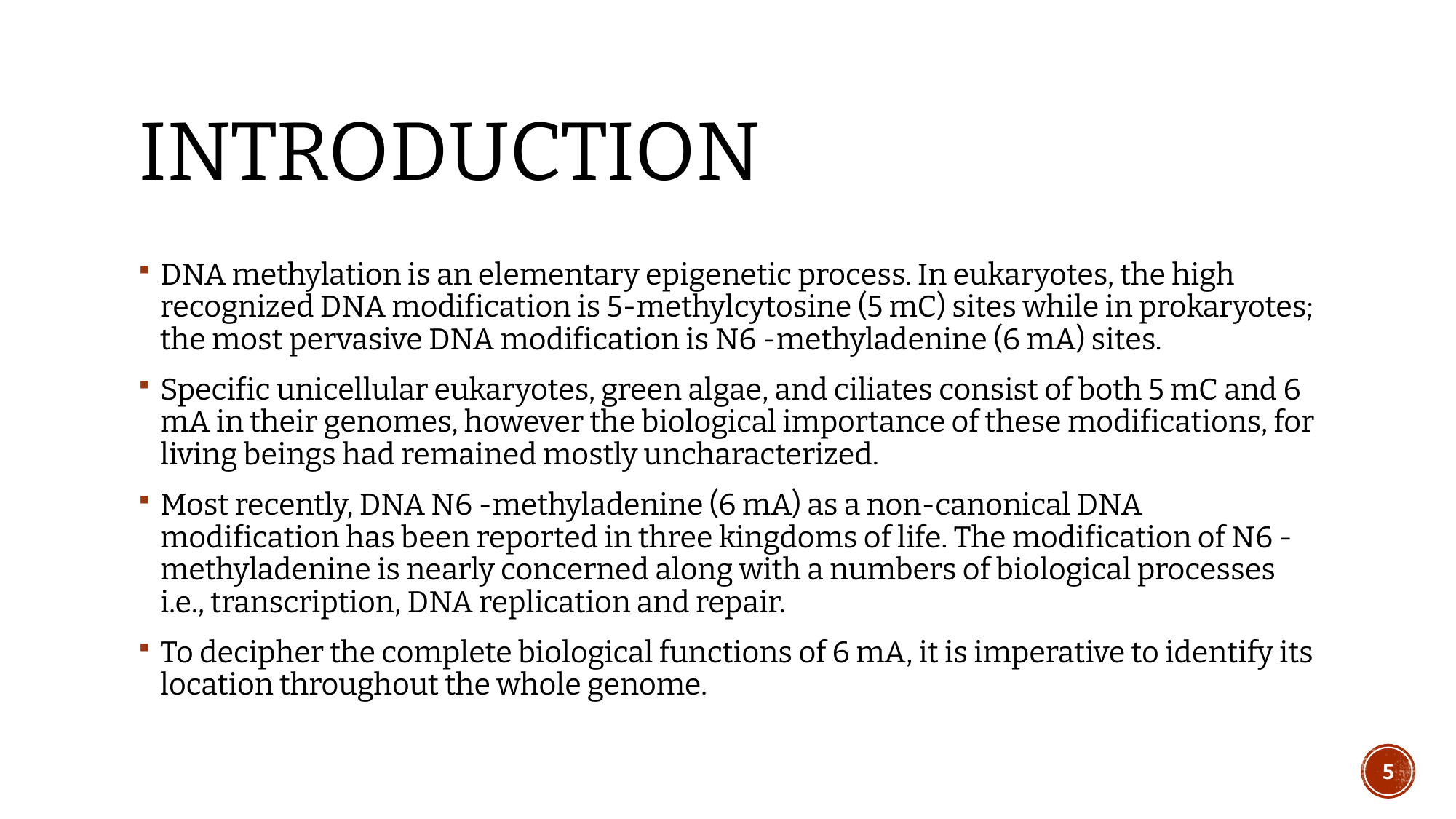

# Introduction
DNA methylation is an elementary epigenetic process. In eukaryotes, the high recognized DNA modification is 5-methylcytosine (5 mC) sites while in prokaryotes; the most pervasive DNA modification is N6 -methyladenine (6 mA) sites.
Specific unicellular eukaryotes, green algae, and ciliates consist of both 5 mC and 6 mA in their genomes, however the biological importance of these modifications, for living beings had remained mostly uncharacterized.
Most recently, DNA N6 -methyladenine (6 mA) as a non-canonical DNA modification has been reported in three kingdoms of life. The modification of N6 -methyladenine is nearly concerned along with a numbers of biological processes i.e., transcription, DNA replication and repair.
To decipher the complete biological functions of 6 mA, it is imperative to identify its location throughout the whole genome.
5